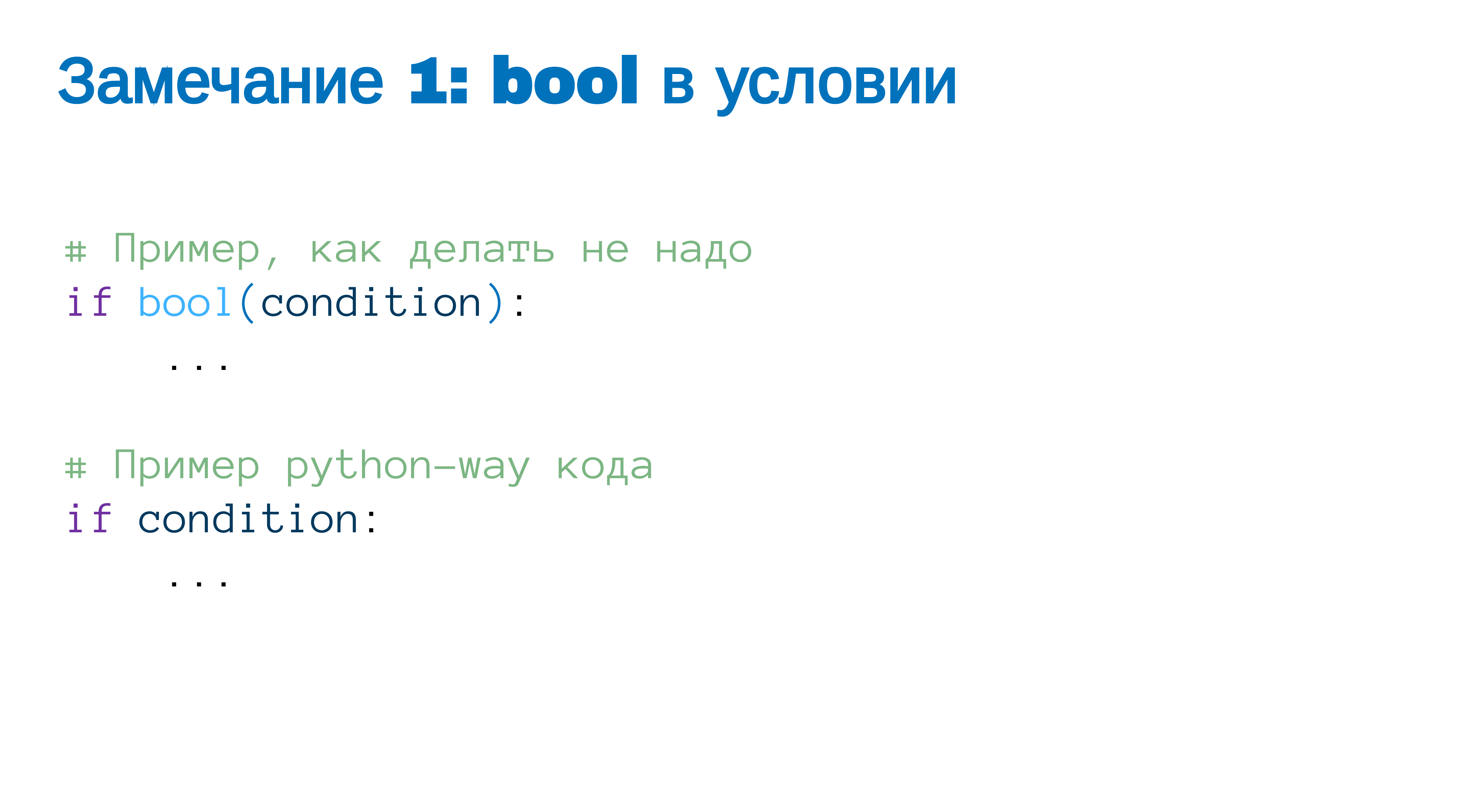

# Замечание 1: bool в условии
# Пример, как делать не надо
if bool(condition):
    ...

# Пример python-way кода
if condition:
    ...
33